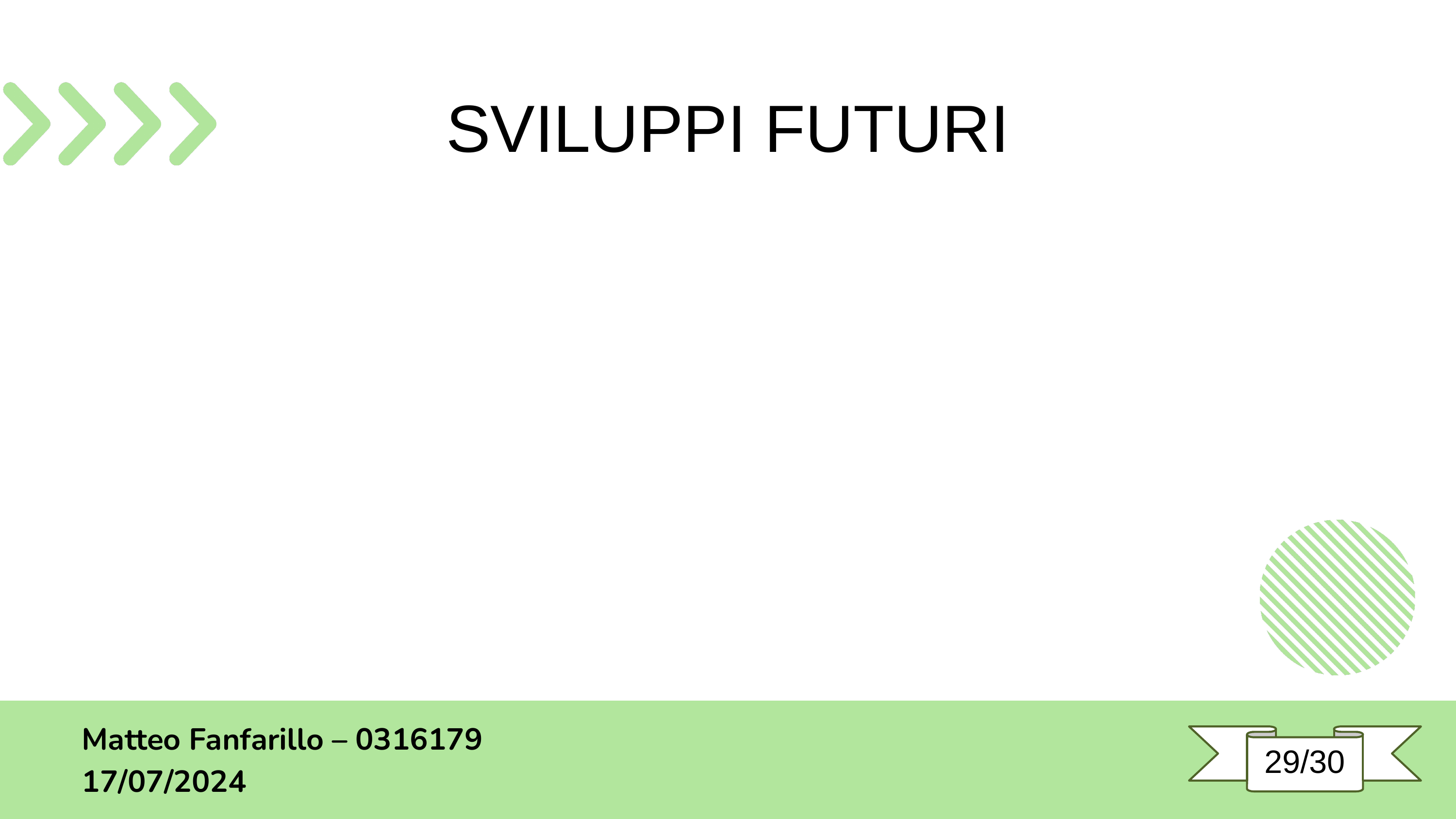

SVILUPPI FUTURI

Matteo Fanfarillo – 0316179
17/07/2024
29/30